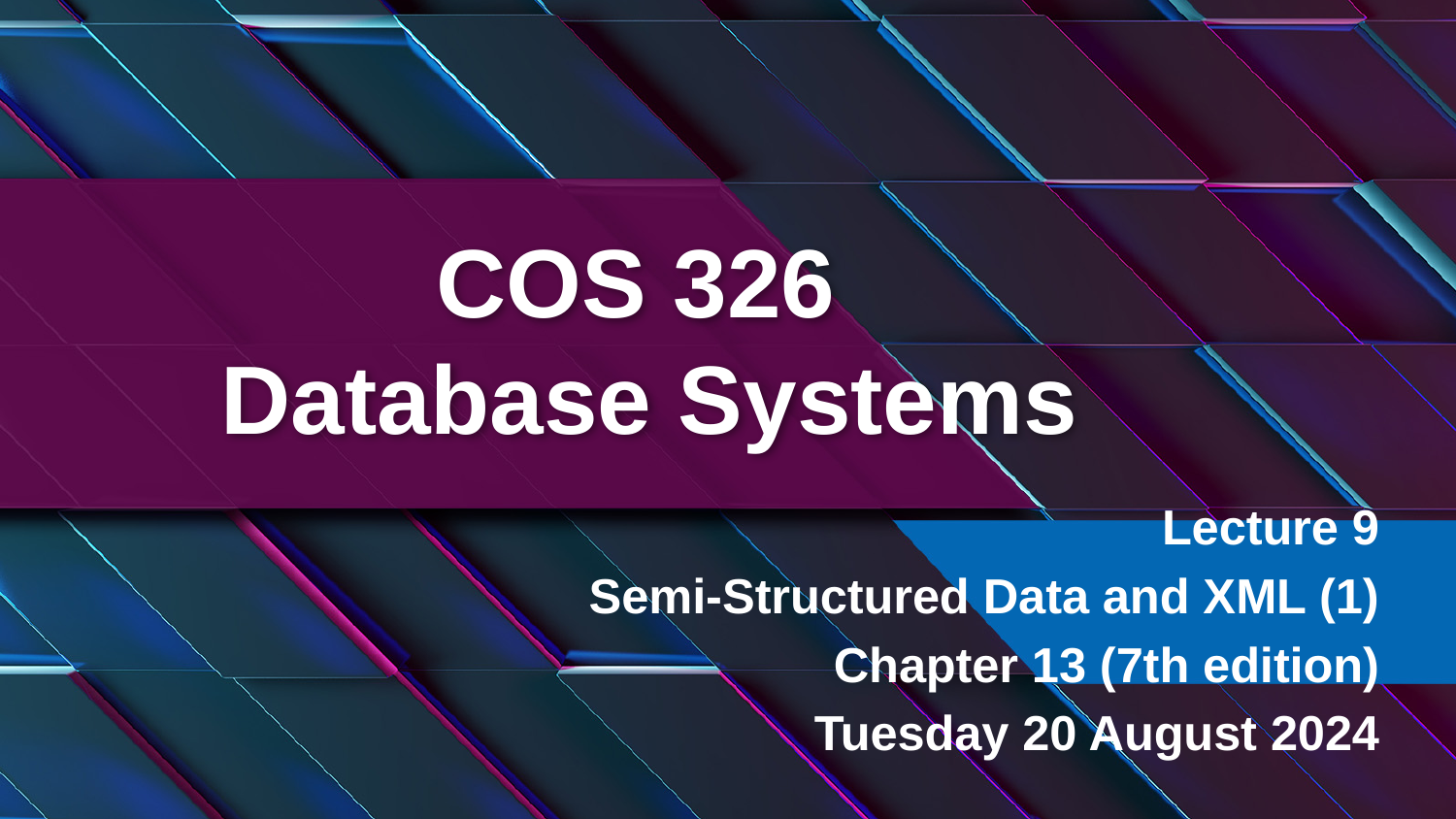

# COS 326 Database Systems
Lecture 9
Semi-Structured Data and XML (1)
Chapter 13 (7th edition)
Tuesday 20 August 2024